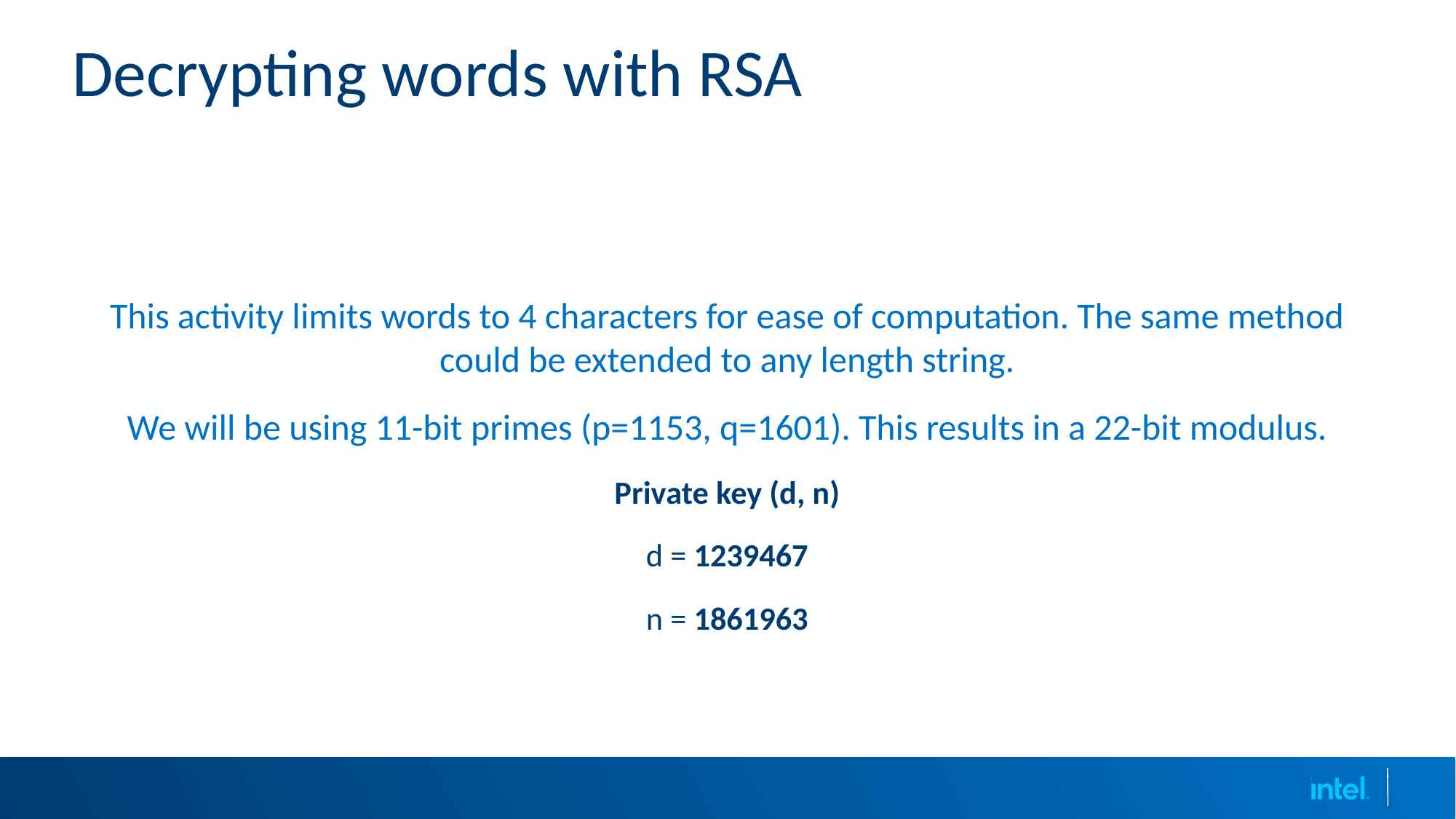

# Decrypting words with RSA
This activity limits words to 4 characters for ease of computation. The same method could be extended to any length string.
We will be using 11-bit primes (p=1153, q=1601). This results in a 22-bit modulus.
Private key (d, n)
d = 1239467
n = 1861963